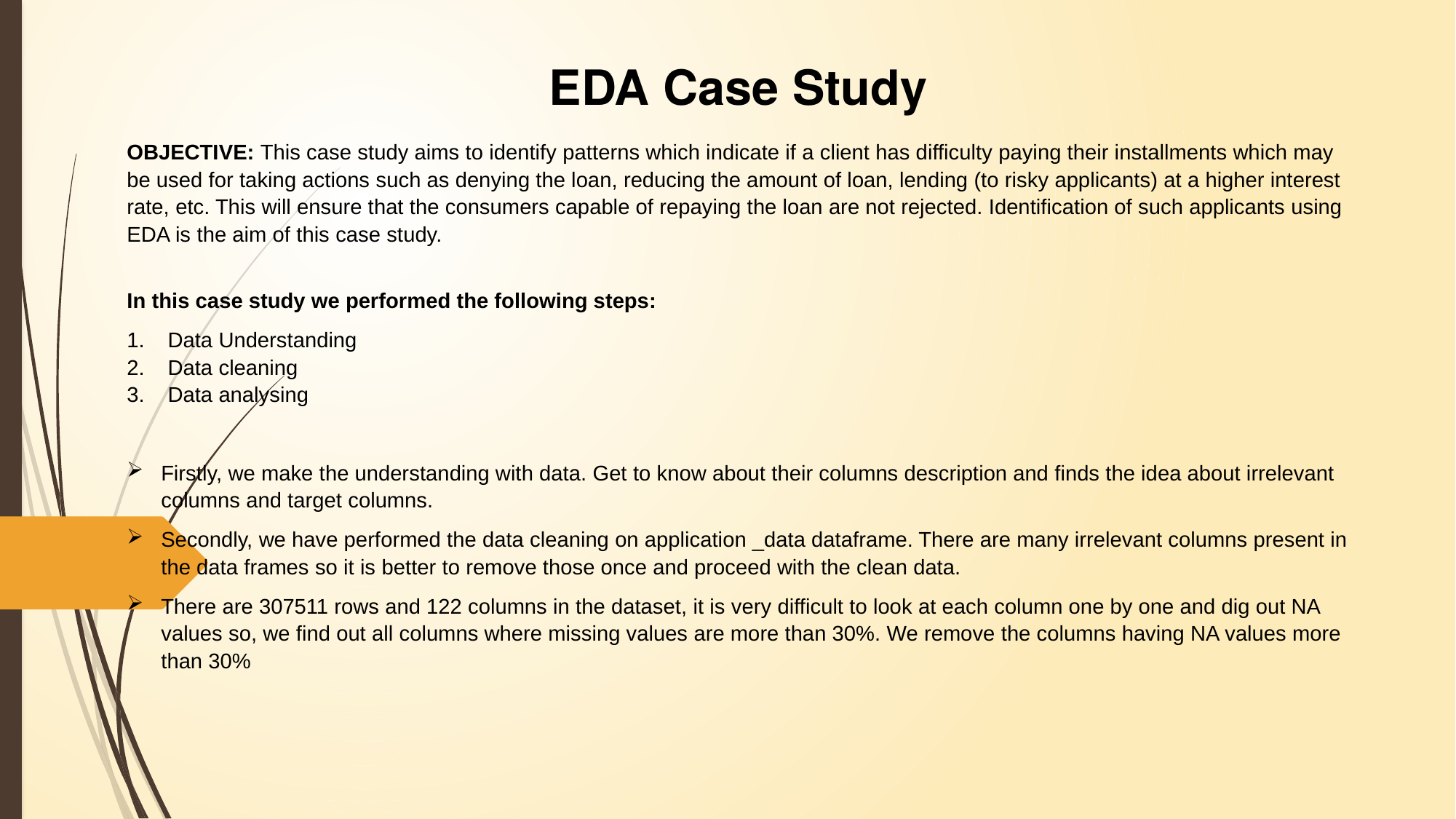

EDA Case Study
OBJECTIVE: This case study aims to identify patterns which indicate if a client has difficulty paying their installments which may be used for taking actions such as denying the loan, reducing the amount of loan, lending (to risky applicants) at a higher interest rate, etc. This will ensure that the consumers capable of repaying the loan are not rejected. Identification of such applicants using EDA is the aim of this case study.
In this case study we performed the following steps:
Data Understanding
Data cleaning
Data analysing

Firstly, we make the understanding with data. Get to know about their columns description and finds the idea about irrelevant columns and target columns.
Secondly, we have performed the data cleaning on application _data dataframe. There are many irrelevant columns present in the data frames so it is better to remove those once and proceed with the clean data.
There are 307511 rows and 122 columns in the dataset, it is very difficult to look at each column one by one and dig out NA values so, we find out all columns where missing values are more than 30%. We remove the columns having NA values more than 30%